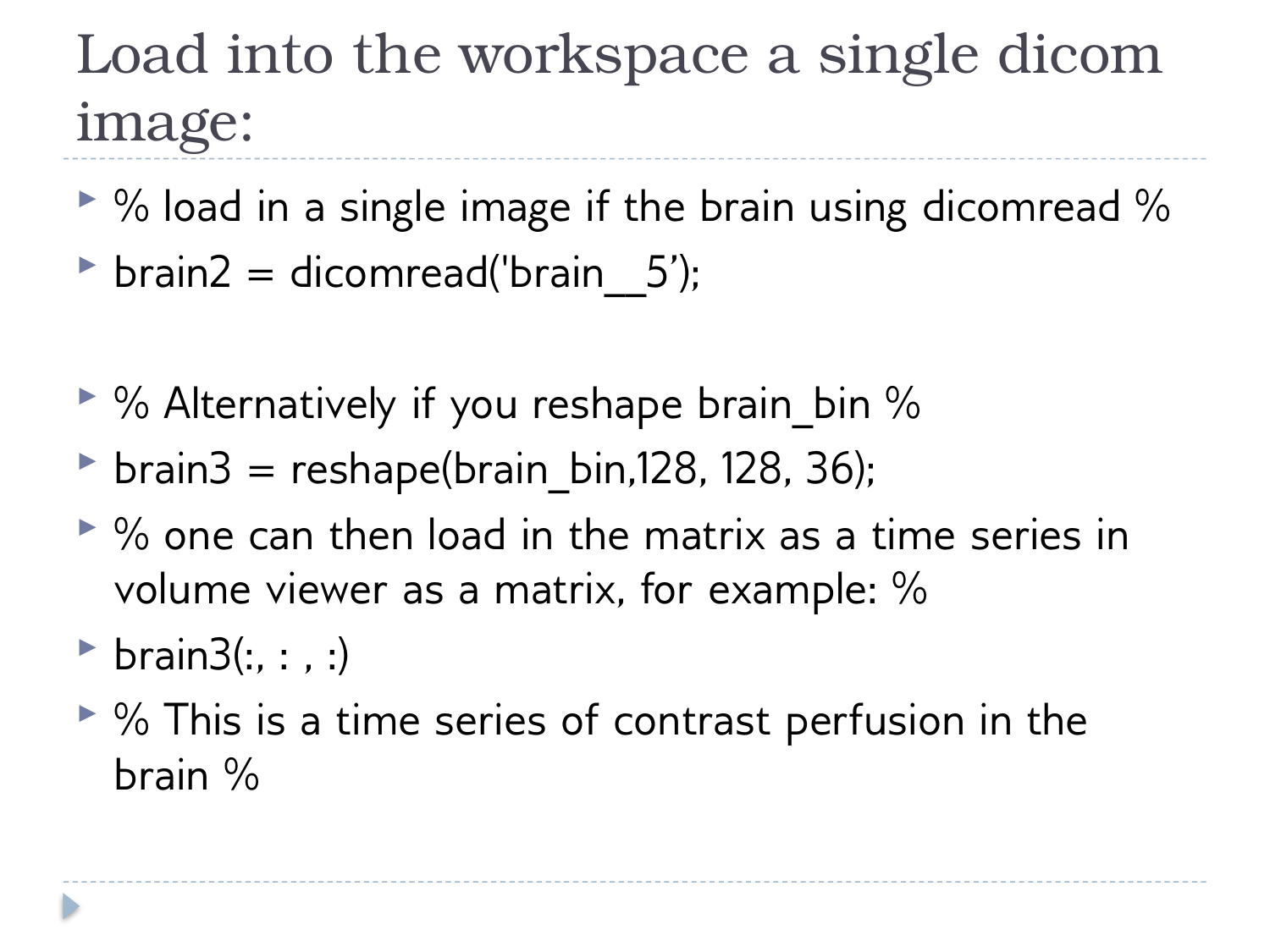

# Load into the workspace a single dicom image:
% load in a single image if the brain using dicomread %
brain2 = dicomread('brain__5’);

% Alternatively if you reshape brain_bin %
brain3 = reshape(brain_bin,128, 128, 36);
% one can then load in the matrix as a time series in volume viewer as a matrix, for example: %
brain3(:, : , :)
% This is a time series of contrast perfusion in the brain %